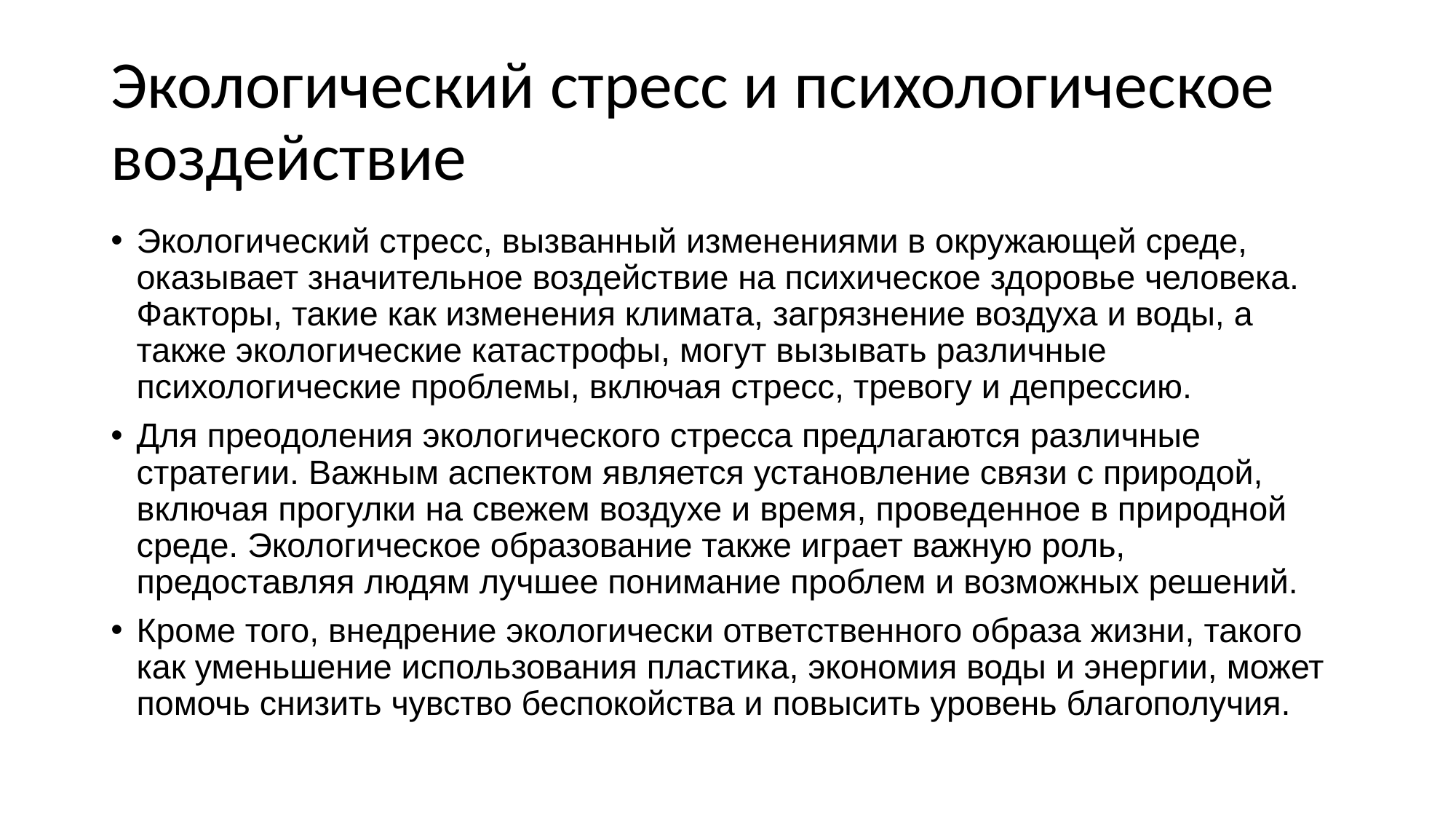

# Экологический стресс и психологическое воздействие
Экологический стресс, вызванный изменениями в окружающей среде, оказывает значительное воздействие на психическое здоровье человека. Факторы, такие как изменения климата, загрязнение воздуха и воды, а также экологические катастрофы, могут вызывать различные психологические проблемы, включая стресс, тревогу и депрессию.
Для преодоления экологического стресса предлагаются различные стратегии. Важным аспектом является установление связи с природой, включая прогулки на свежем воздухе и время, проведенное в природной среде. Экологическое образование также играет важную роль, предоставляя людям лучшее понимание проблем и возможных решений.
Кроме того, внедрение экологически ответственного образа жизни, такого как уменьшение использования пластика, экономия воды и энергии, может помочь снизить чувство беспокойства и повысить уровень благополучия.